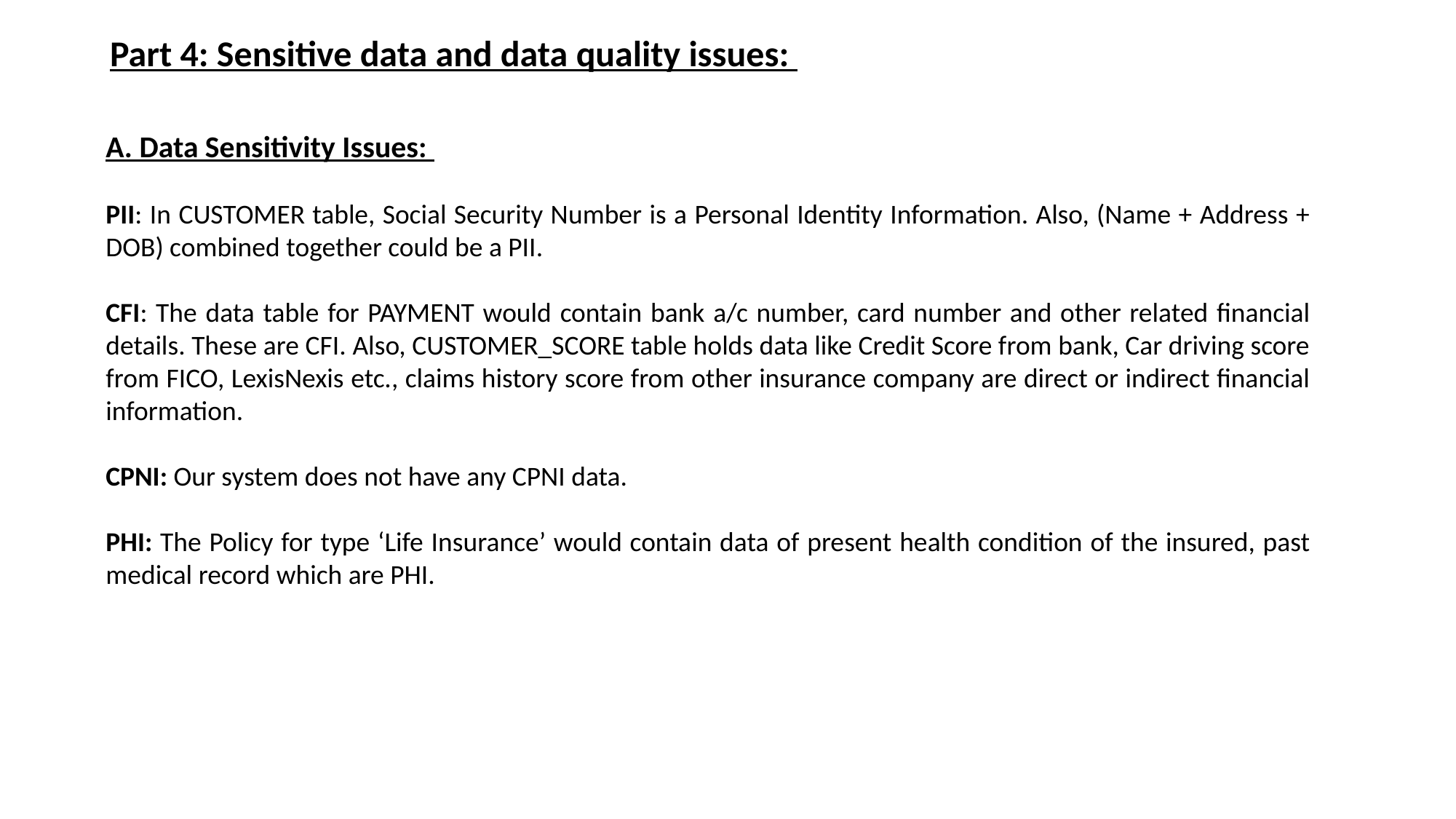

Part 4: Sensitive data and data quality issues:
A. Data Sensitivity Issues:

PII: In CUSTOMER table, Social Security Number is a Personal Identity Information. Also, (Name + Address + DOB) combined together could be a PII.

CFI: The data table for PAYMENT would contain bank a/c number, card number and other related financial details. These are CFI. Also, CUSTOMER_SCORE table holds data like Credit Score from bank, Car driving score from FICO, LexisNexis etc., claims history score from other insurance company are direct or indirect financial information.

CPNI: Our system does not have any CPNI data.

PHI: The Policy for type ‘Life Insurance’ would contain data of present health condition of the insured, past medical record which are PHI.